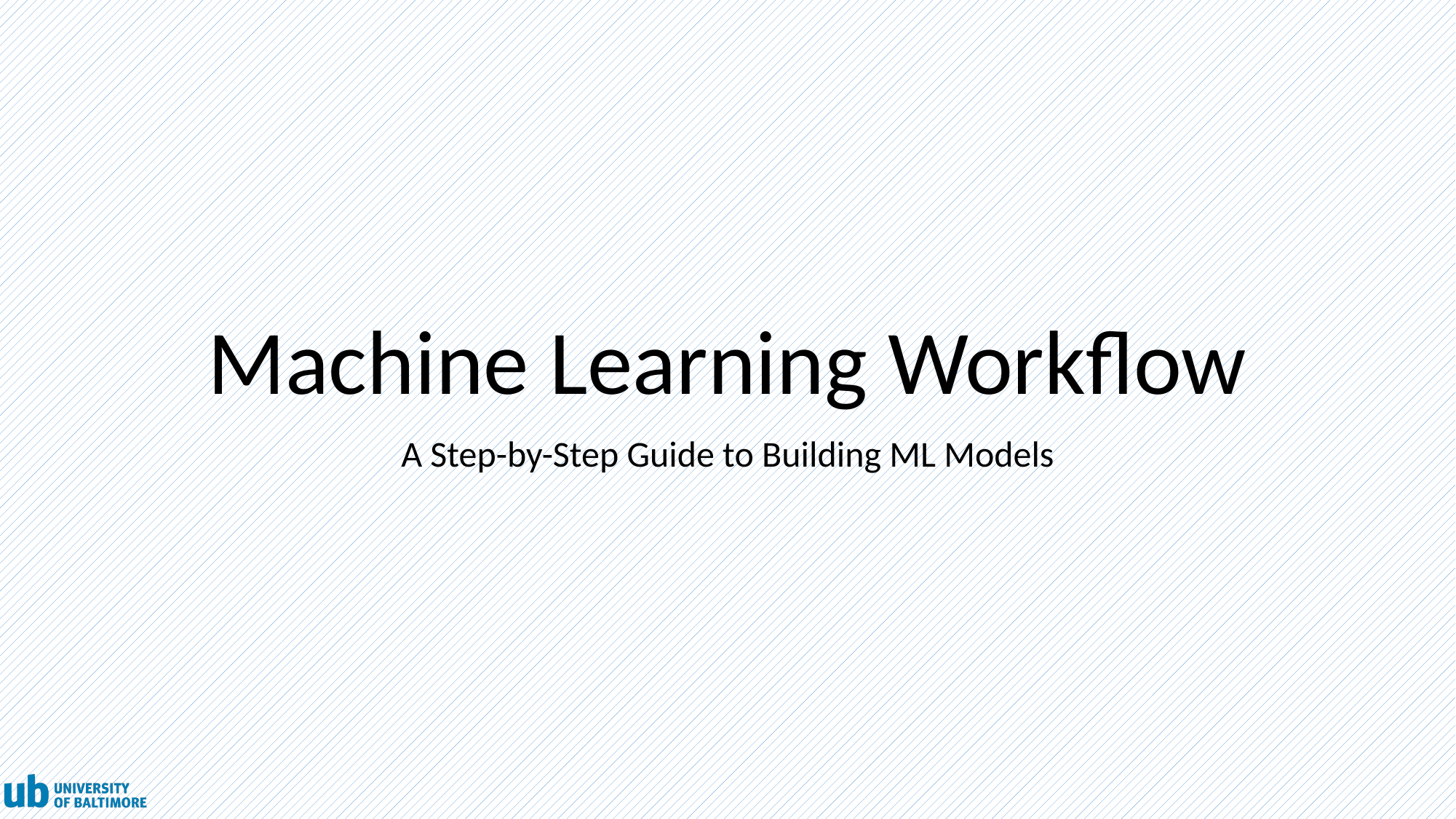

# Machine Learning Workflow
A Step-by-Step Guide to Building ML Models